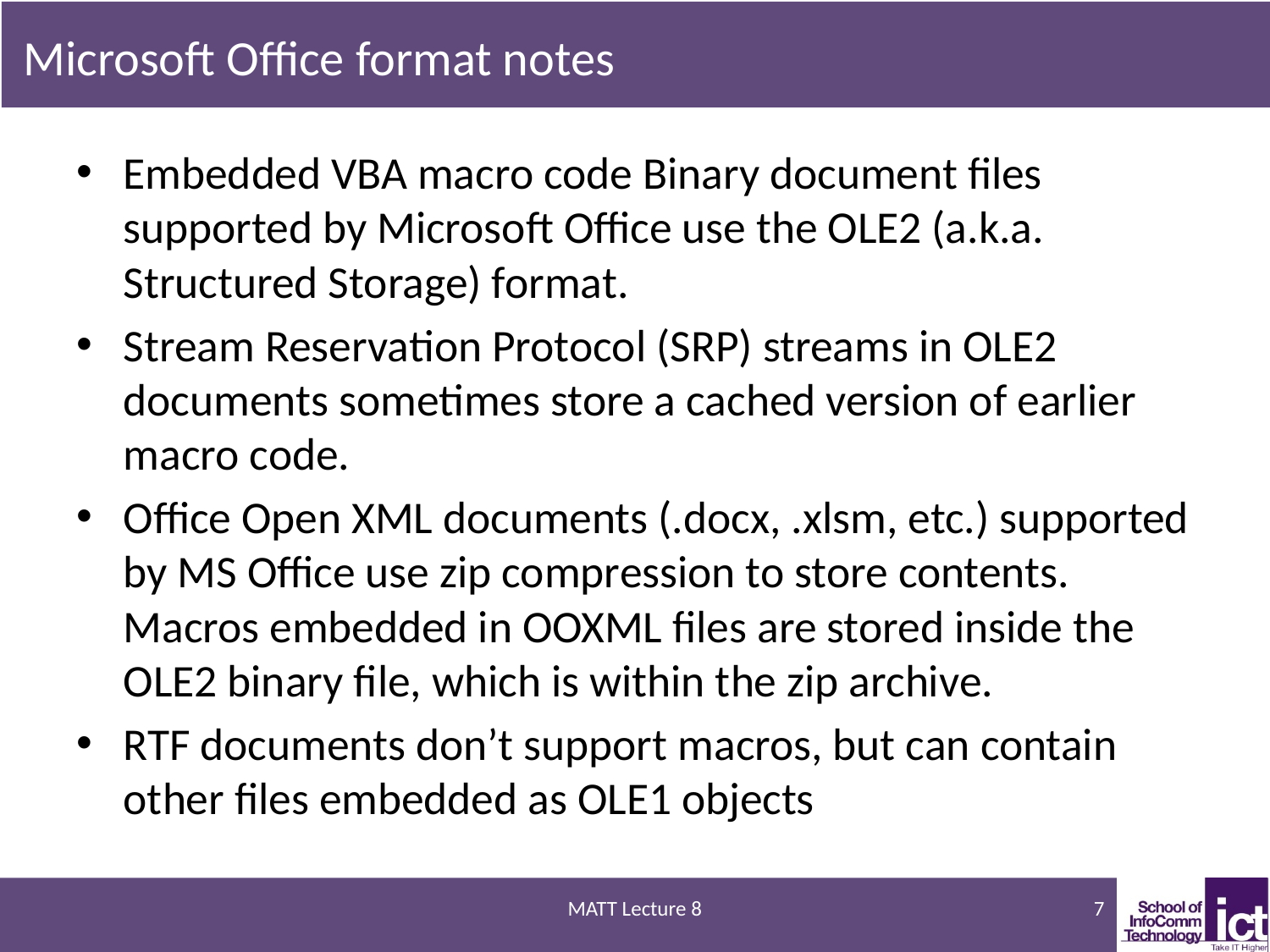

# Microsoft Office format notes
Embedded VBA macro code Binary document files supported by Microsoft Office use the OLE2 (a.k.a. Structured Storage) format.
Stream Reservation Protocol (SRP) streams in OLE2 documents sometimes store a cached version of earlier macro code.
Office Open XML documents (.docx, .xlsm, etc.) supported by MS Office use zip compression to store contents. Macros embedded in OOXML files are stored inside the OLE2 binary file, which is within the zip archive.
RTF documents don’t support macros, but can contain other files embedded as OLE1 objects

MATT Lecture 8
7